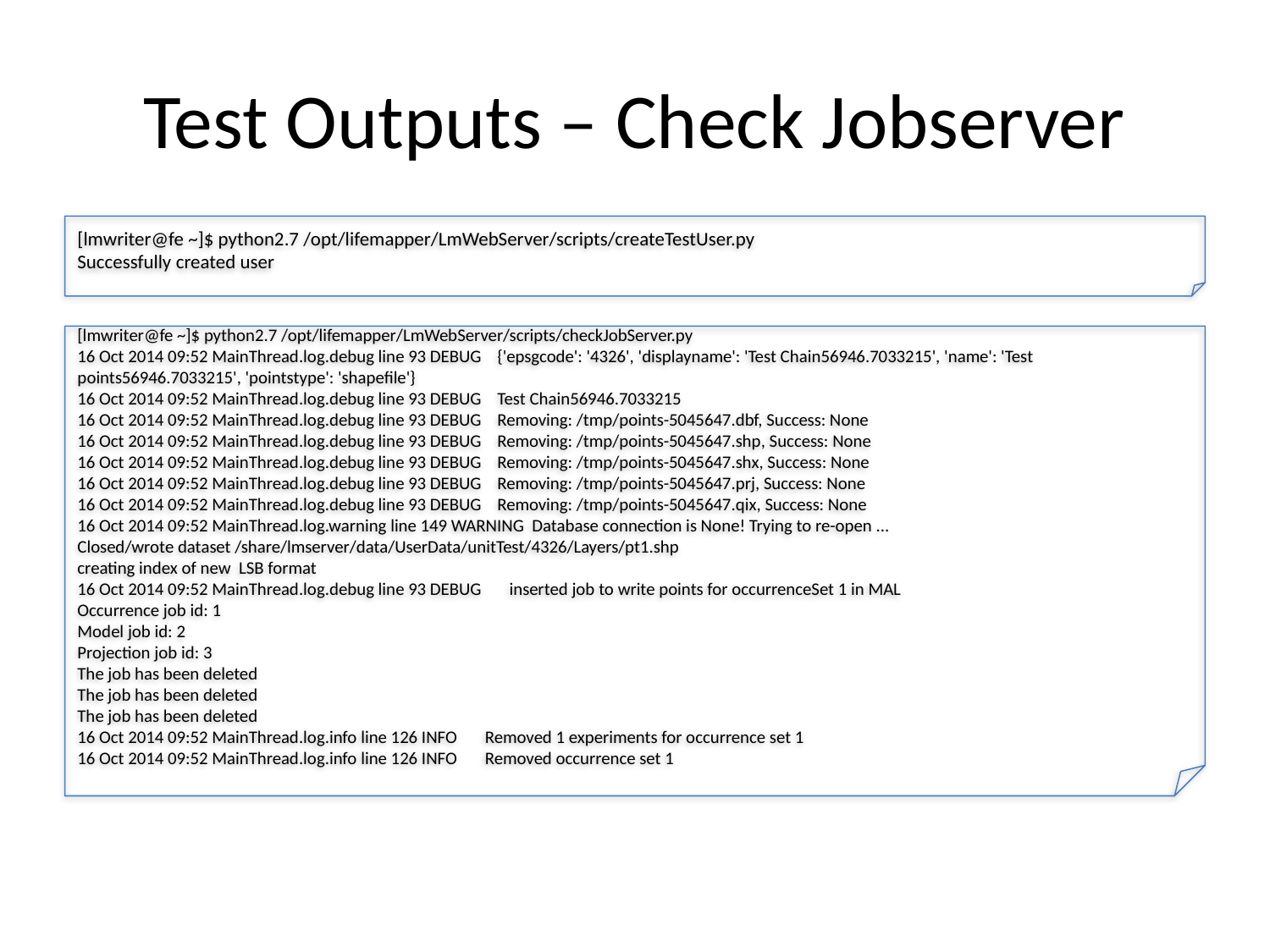

# Test Outputs – Check Jobserver
[lmwriter@fe ~]$ python2.7 /opt/lifemapper/LmWebServer/scripts/createTestUser.py
Successfully created user
[lmwriter@fe ~]$ python2.7 /opt/lifemapper/LmWebServer/scripts/checkJobServer.py
16 Oct 2014 09:52 MainThread.log.debug line 93 DEBUG    {'epsgcode': '4326', 'displayname': 'Test Chain56946.7033215', 'name': 'Test points56946.7033215', 'pointstype': 'shapefile'}
16 Oct 2014 09:52 MainThread.log.debug line 93 DEBUG    Test Chain56946.7033215
16 Oct 2014 09:52 MainThread.log.debug line 93 DEBUG    Removing: /tmp/points-5045647.dbf, Success: None
16 Oct 2014 09:52 MainThread.log.debug line 93 DEBUG    Removing: /tmp/points-5045647.shp, Success: None
16 Oct 2014 09:52 MainThread.log.debug line 93 DEBUG    Removing: /tmp/points-5045647.shx, Success: None
16 Oct 2014 09:52 MainThread.log.debug line 93 DEBUG    Removing: /tmp/points-5045647.prj, Success: None
16 Oct 2014 09:52 MainThread.log.debug line 93 DEBUG    Removing: /tmp/points-5045647.qix, Success: None
16 Oct 2014 09:52 MainThread.log.warning line 149 WARNING  Database connection is None! Trying to re-open ...
Closed/wrote dataset /share/lmserver/data/UserData/unitTest/4326/Layers/pt1.shp
creating index of new  LSB format
16 Oct 2014 09:52 MainThread.log.debug line 93 DEBUG       inserted job to write points for occurrenceSet 1 in MAL
Occurrence job id: 1
Model job id: 2
Projection job id: 3
The job has been deleted
The job has been deleted
The job has been deleted
16 Oct 2014 09:52 MainThread.log.info line 126 INFO       Removed 1 experiments for occurrence set 1
16 Oct 2014 09:52 MainThread.log.info line 126 INFO       Removed occurrence set 1